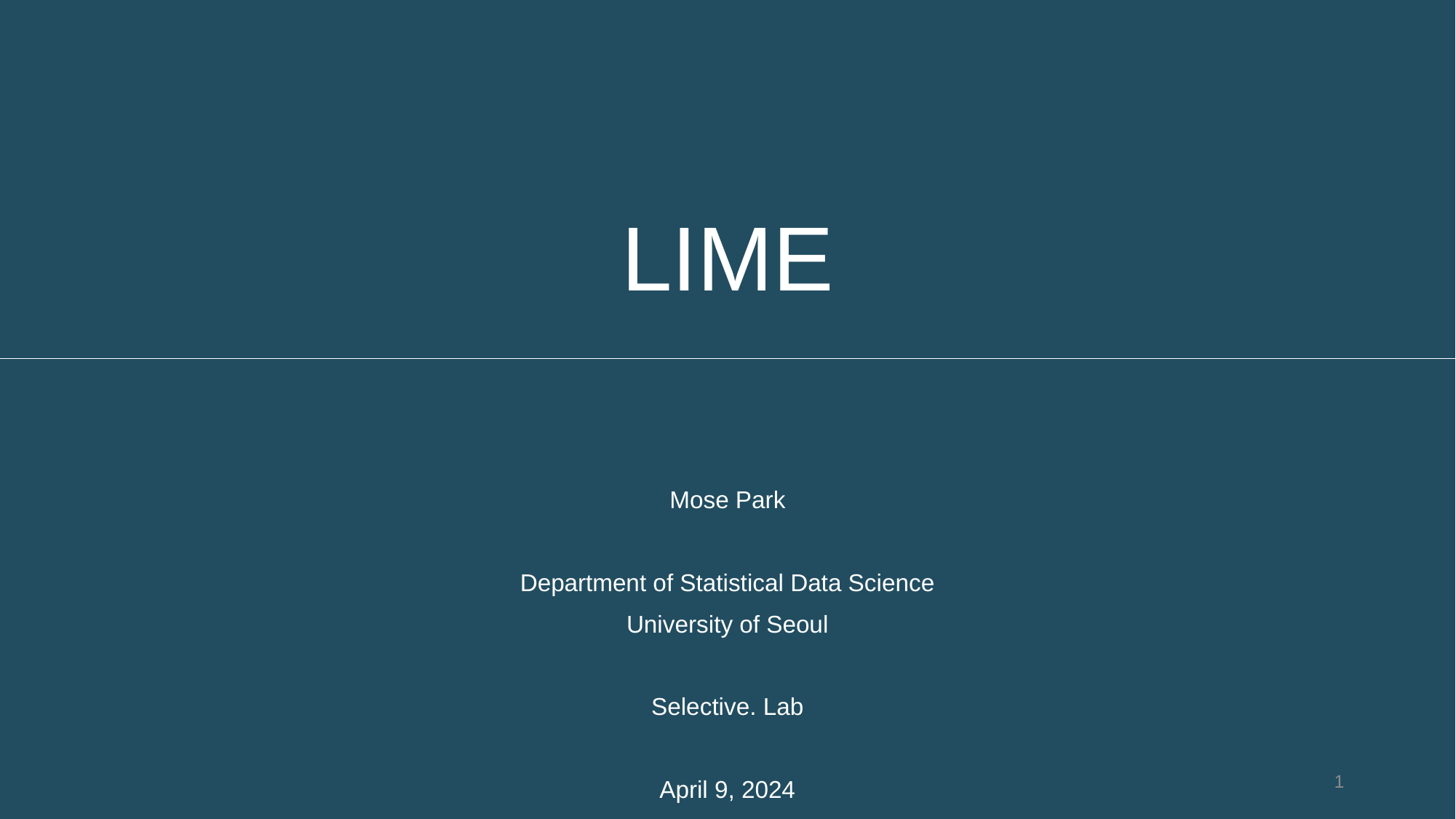

# LIME
Mose Park

Department of Statistical Data Science
University of Seoul

Selective. Lab

April 9, 2024

1